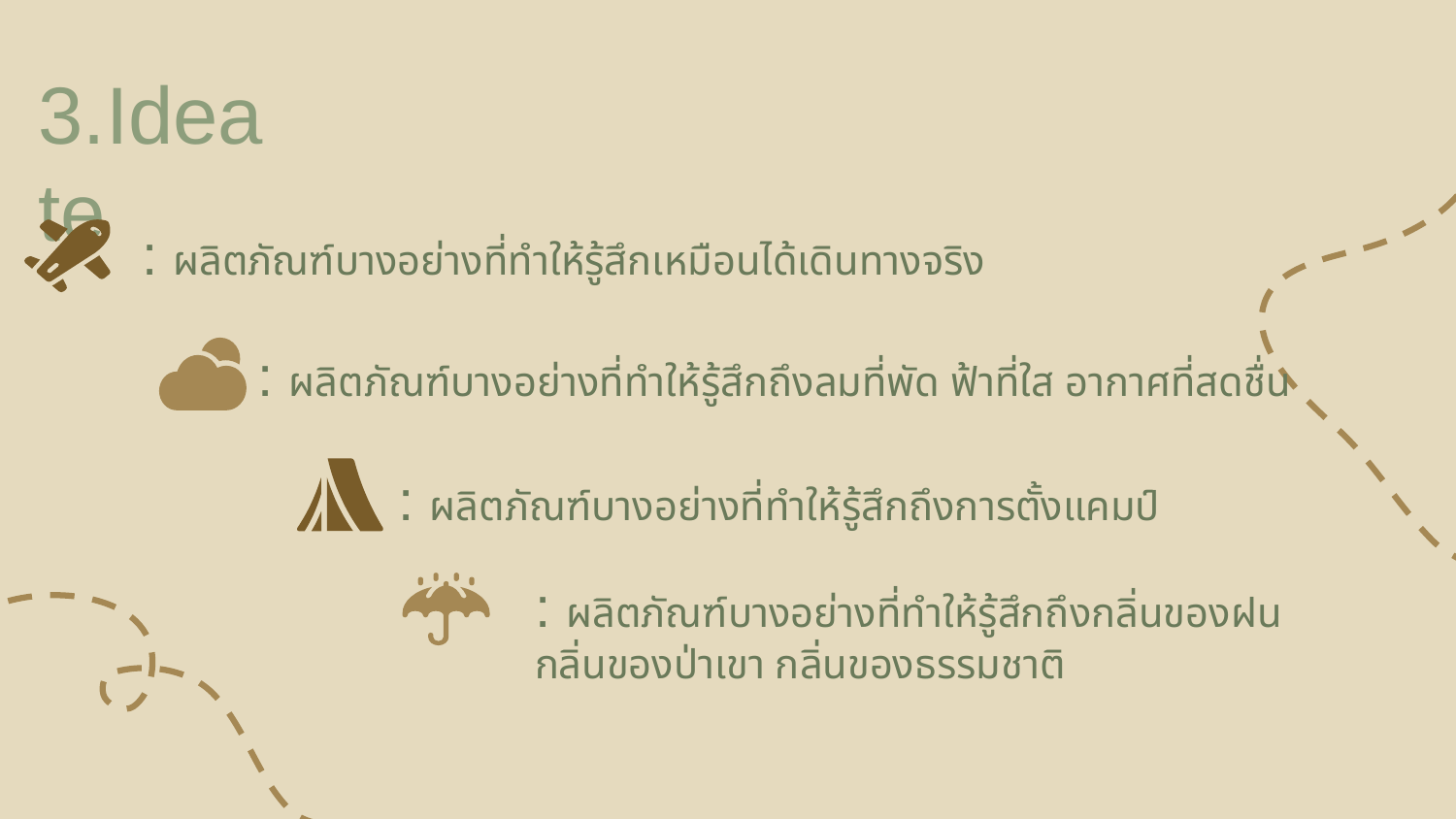

3.Ideate
# : ผลิตภัณฑ์บางอย่างที่ทำให้รู้สึกเหมือนได้เดินทางจริง

: ผลิตภัณฑ์บางอย่างที่ทำให้รู้สึกถึงลมที่พัด ฟ้าที่ใส อากาศที่สดชื่น

: ผลิตภัณฑ์บางอย่างที่ทำให้รู้สึกถึงการตั้งแคมป์

: ผลิตภัณฑ์บางอย่างที่ทำให้รู้สึกถึงกลิ่นของฝน กลิ่นของป่าเขา กลิ่นของธรรมชาติ